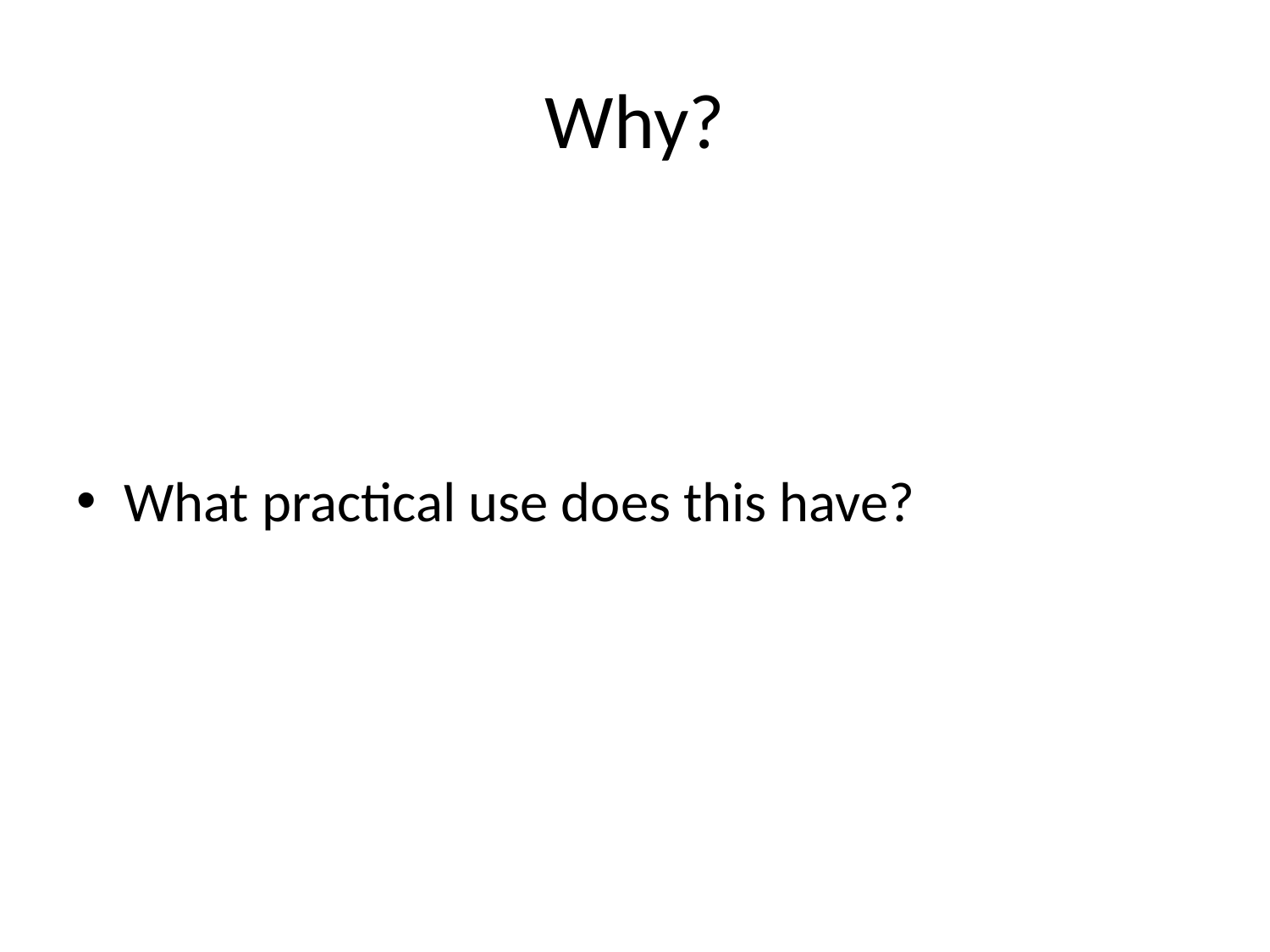

# Why?

What practical use does this have?